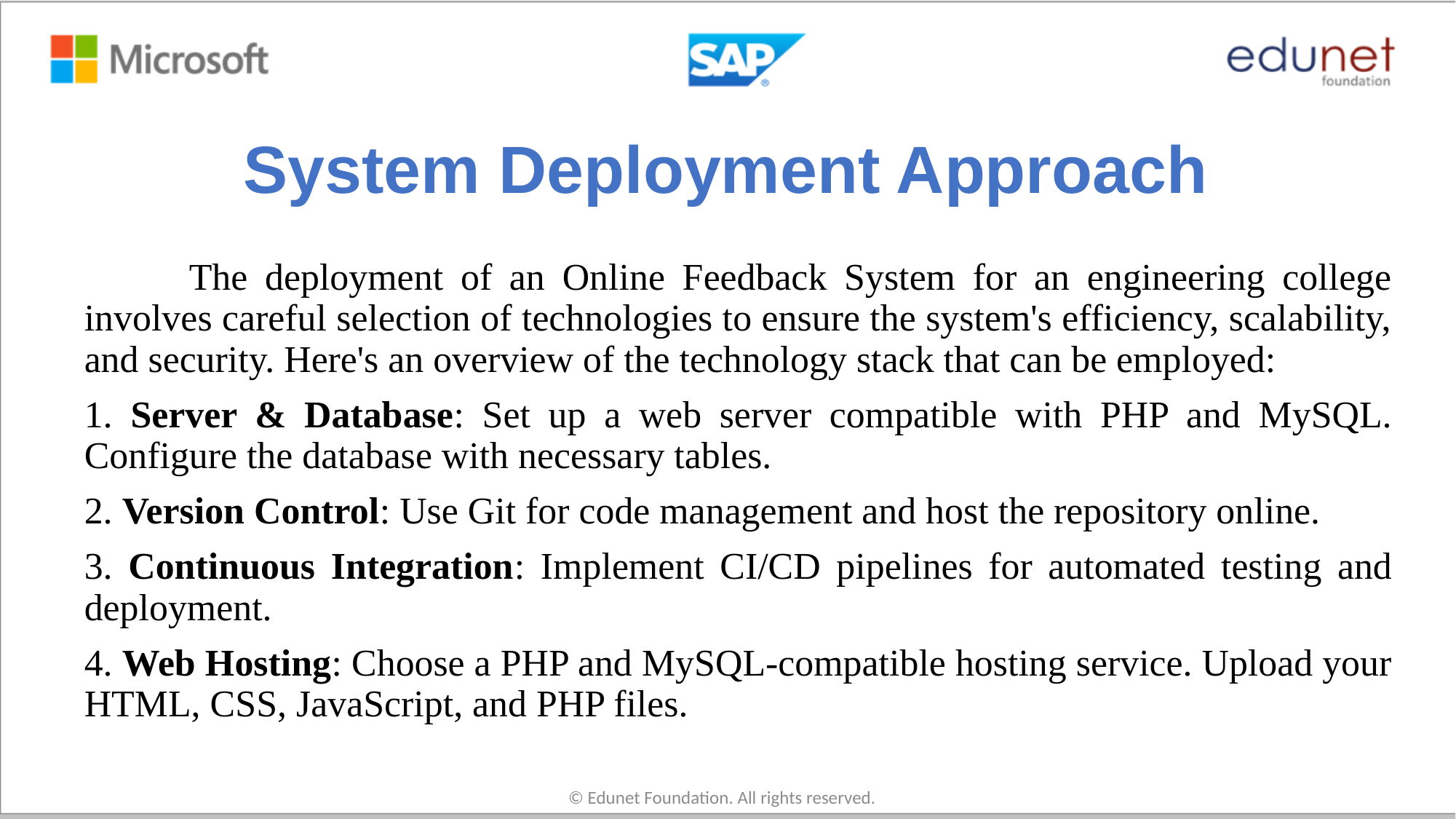

# System Deployment Approach
	The deployment of an Online Feedback System for an engineering college involves careful selection of technologies to ensure the system's efficiency, scalability, and security. Here's an overview of the technology stack that can be employed:
1. Server & Database: Set up a web server compatible with PHP and MySQL. Configure the database with necessary tables.
2. Version Control: Use Git for code management and host the repository online.
3. Continuous Integration: Implement CI/CD pipelines for automated testing and deployment.
4. Web Hosting: Choose a PHP and MySQL-compatible hosting service. Upload your HTML, CSS, JavaScript, and PHP files.
© Edunet Foundation. All rights reserved.